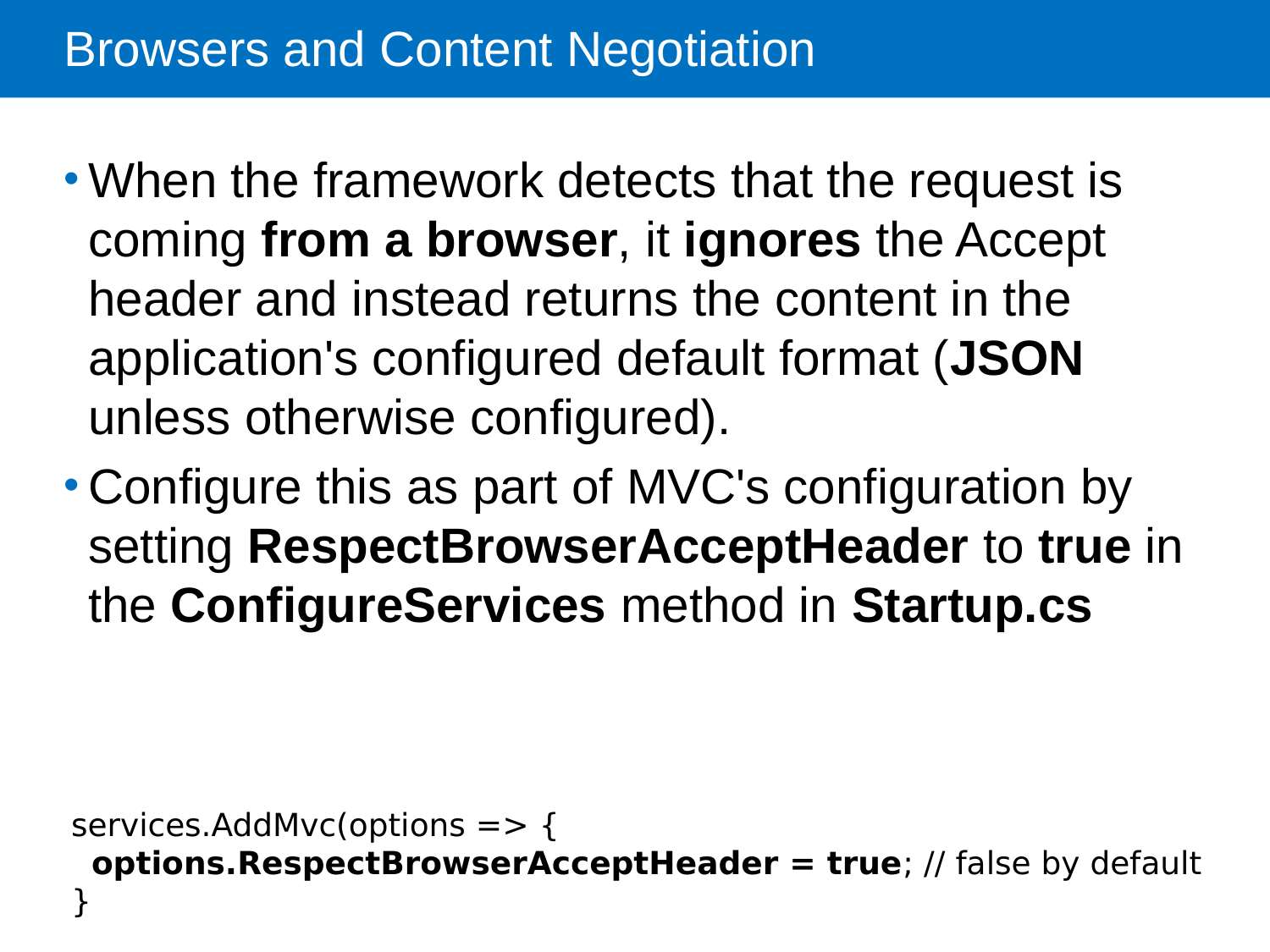

# Browsers and Content Negotiation
When the framework detects that the request is coming from a browser, it ignores the Accept header and instead returns the content in the application's configured default format (JSON unless otherwise configured).
Configure this as part of MVC's configuration by setting RespectBrowserAcceptHeader to true in the ConfigureServices method in Startup.cs
services.AddMvc(options => {
  options.RespectBrowserAcceptHeader = true; // false by default
}